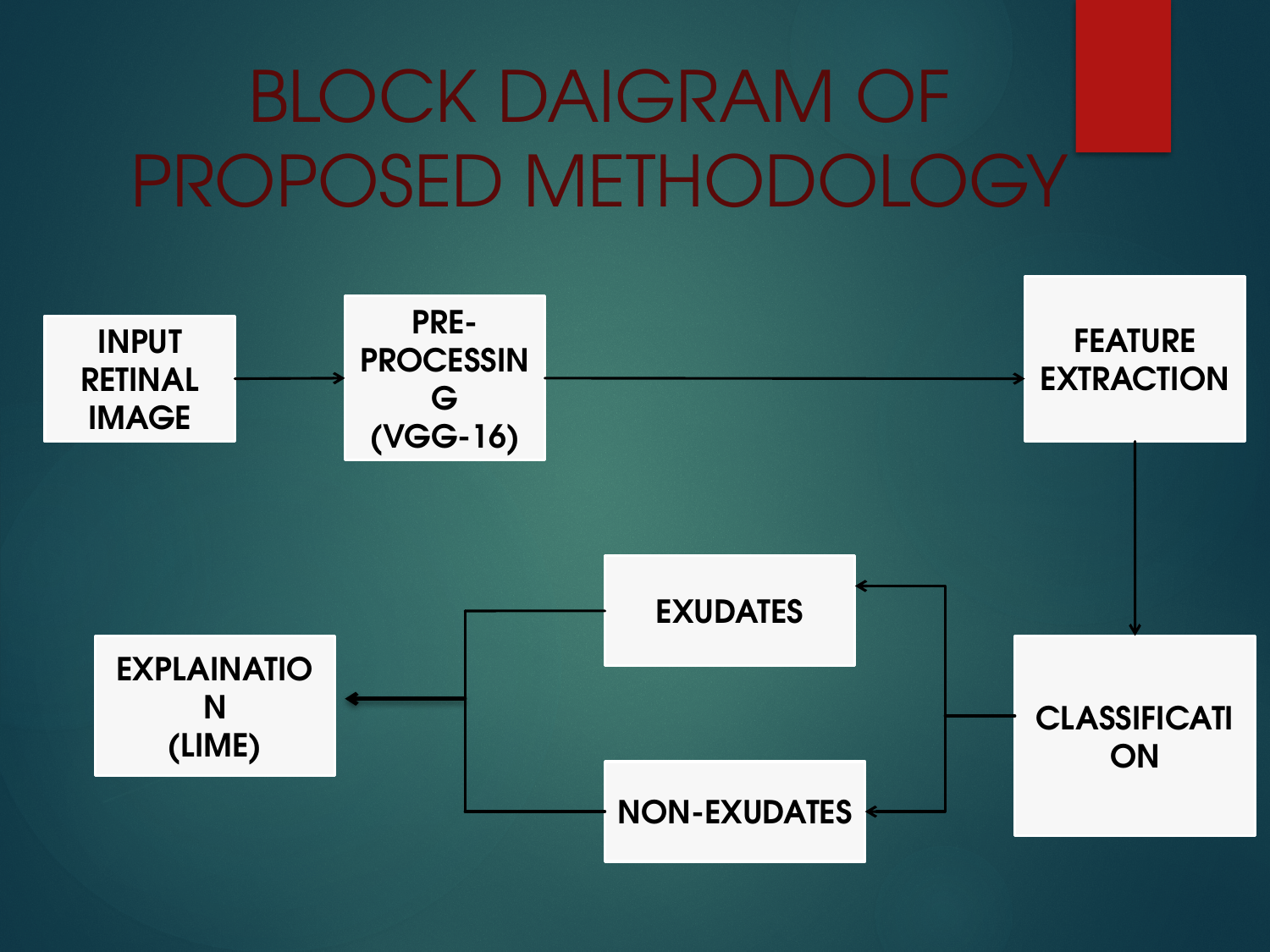

# BLOCK DAIGRAM OF PROPOSED METHODOLOGY
FEATURE EXTRACTION
PRE-PROCESSING
(VGG-16)
INPUT RETINAL IMAGE
EXUDATES
EXPLAINATION
(LIME)
CLASSIFICATION
NON-EXUDATES